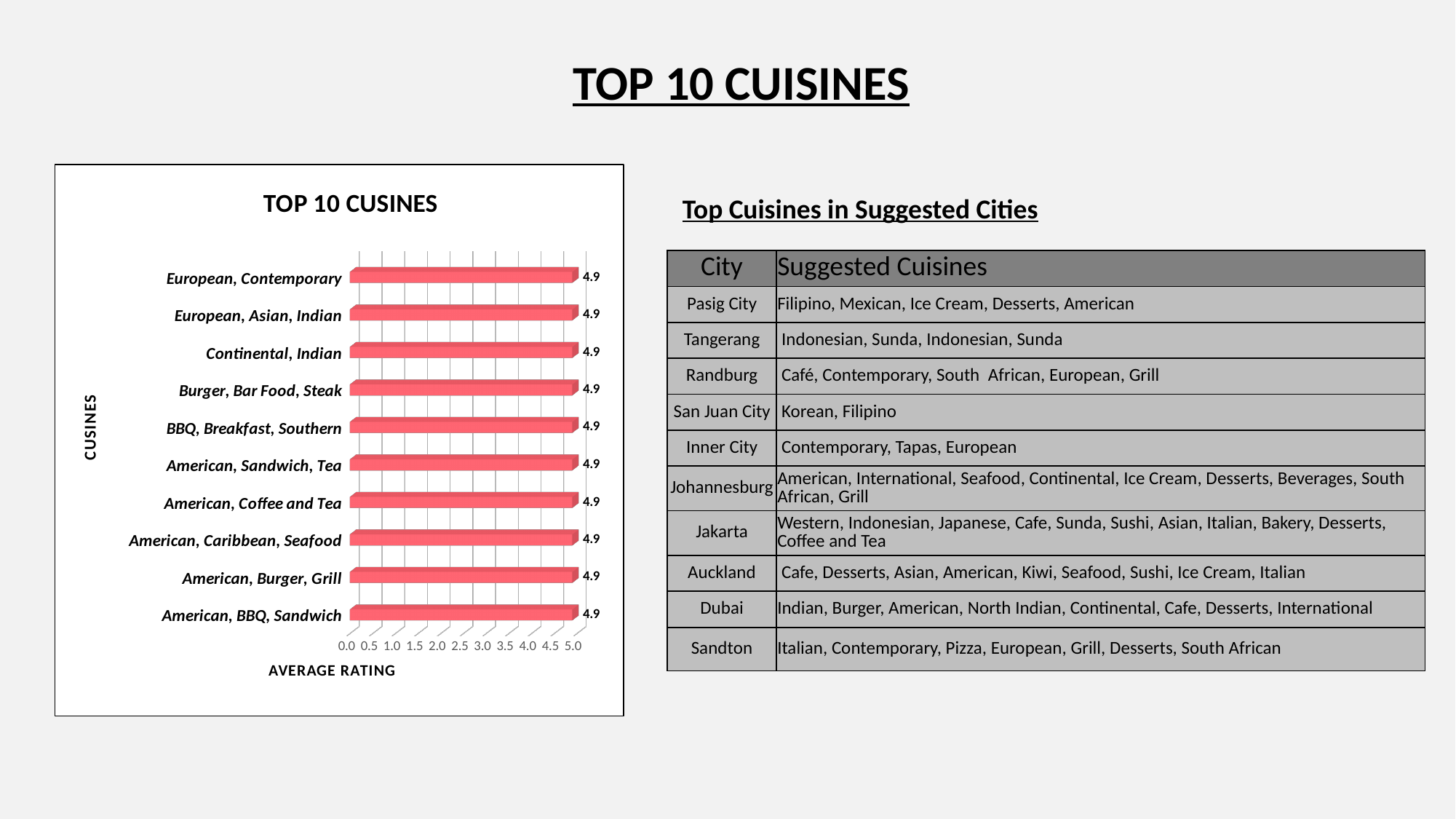

TOP 10 CUISINES

[unsupported chart]

Top Cuisines in Suggested Cities
| City | Suggested Cuisines |
| --- | --- |
| Pasig City | Filipino, Mexican, Ice Cream, Desserts, American |
| Tangerang | Indonesian, Sunda, Indonesian, Sunda |
| Randburg | Café, Contemporary, South African, European, Grill |
| San Juan City | Korean, Filipino |
| Inner City | Contemporary, Tapas, European |
| Johannesburg | American, International, Seafood, Continental, Ice Cream, Desserts, Beverages, South African, Grill |
| Jakarta | Western, Indonesian, Japanese, Cafe, Sunda, Sushi, Asian, Italian, Bakery, Desserts, Coffee and Tea |
| Auckland | Cafe, Desserts, Asian, American, Kiwi, Seafood, Sushi, Ice Cream, Italian |
| Dubai | Indian, Burger, American, North Indian, Continental, Cafe, Desserts, International |
| Sandton | Italian, Contemporary, Pizza, European, Grill, Desserts, South African |